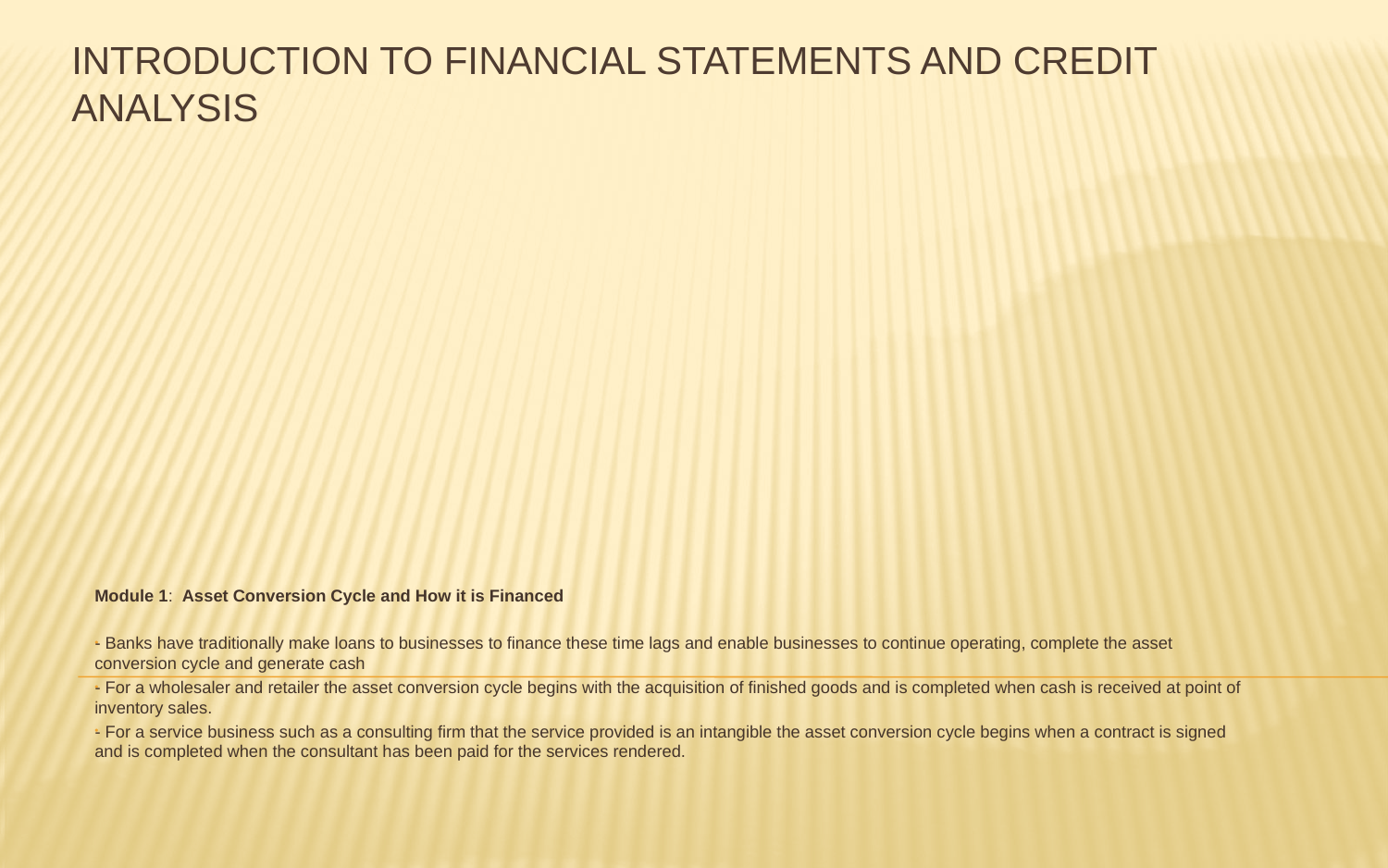

# Introduction to Financial Statements and credit analysis
Module 1:  Asset Conversion Cycle and How it is Financed

- Banks have traditionally make loans to businesses to finance these time lags and enable businesses to continue operating, complete the asset conversion cycle and generate cash
- For a wholesaler and retailer the asset conversion cycle begins with the acquisition of finished goods and is completed when cash is received at point of inventory sales.
- For a service business such as a consulting firm that the service provided is an intangible the asset conversion cycle begins when a contract is signed and is completed when the consultant has been paid for the services rendered.